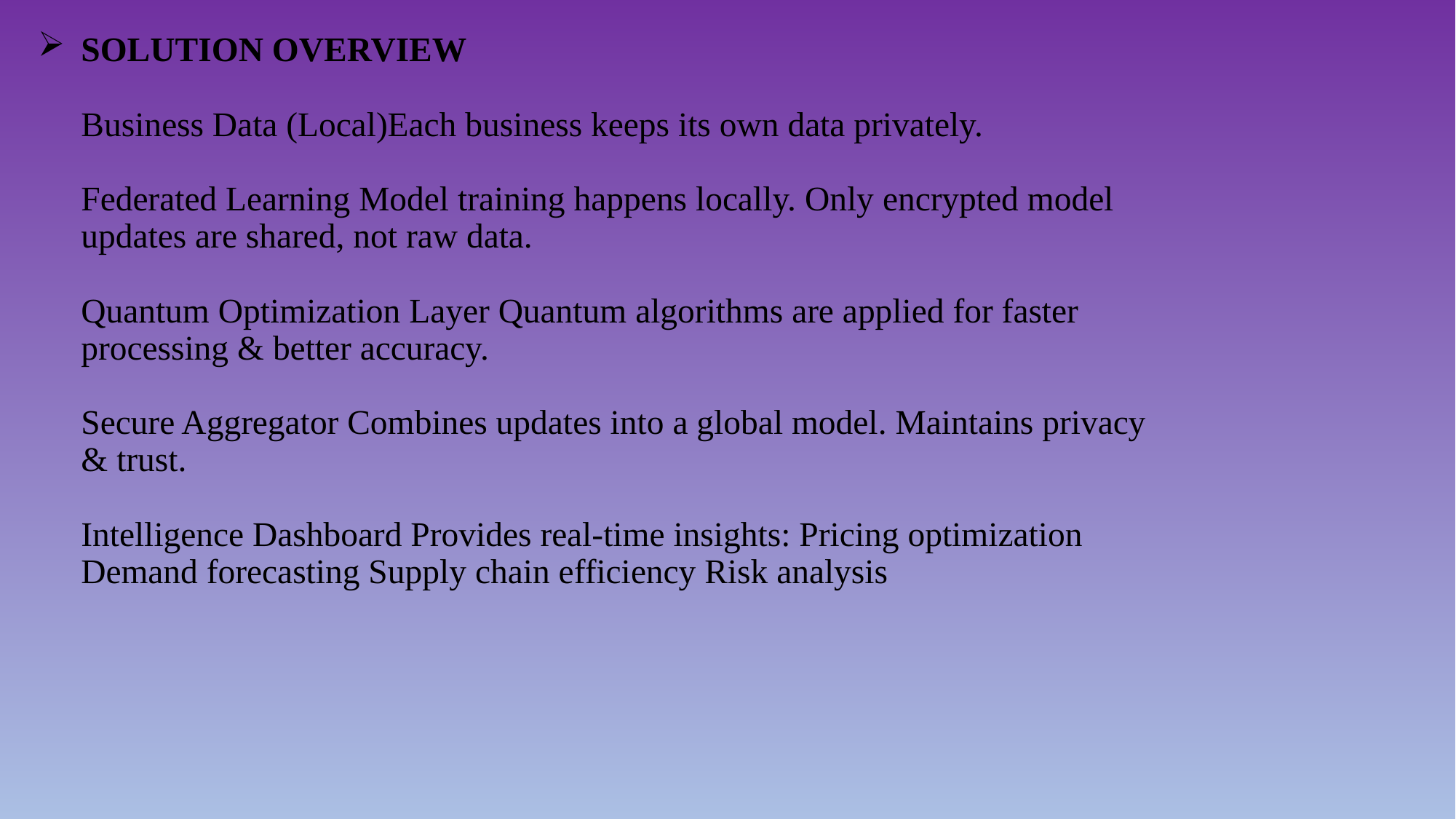

# SOLUTION OVERVIEW Business Data (Local)Each business keeps its own data privately. Federated Learning Model training happens locally. Only encrypted model updates are shared, not raw data. Quantum Optimization Layer Quantum algorithms are applied for faster processing & better accuracy. Secure Aggregator Combines updates into a global model. Maintains privacy & trust. Intelligence Dashboard Provides real-time insights: Pricing optimization Demand forecasting Supply chain efficiency Risk analysis